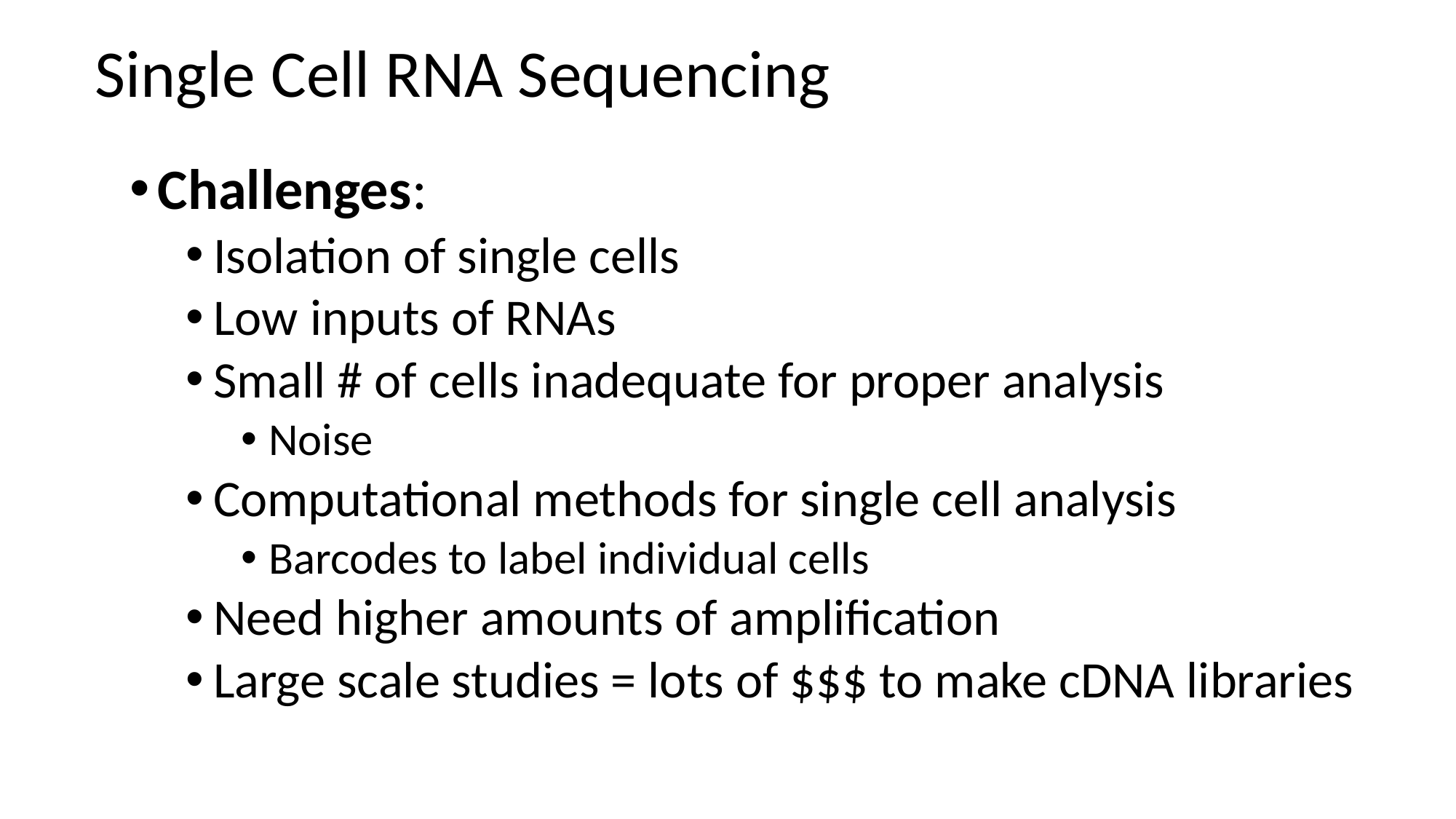

# Single Cell RNA Sequencing
Challenges:
Isolation of single cells
Low inputs of RNAs
Small # of cells inadequate for proper analysis
Noise
Computational methods for single cell analysis
Barcodes to label individual cells
Need higher amounts of amplification
Large scale studies = lots of $$$ to make cDNA libraries